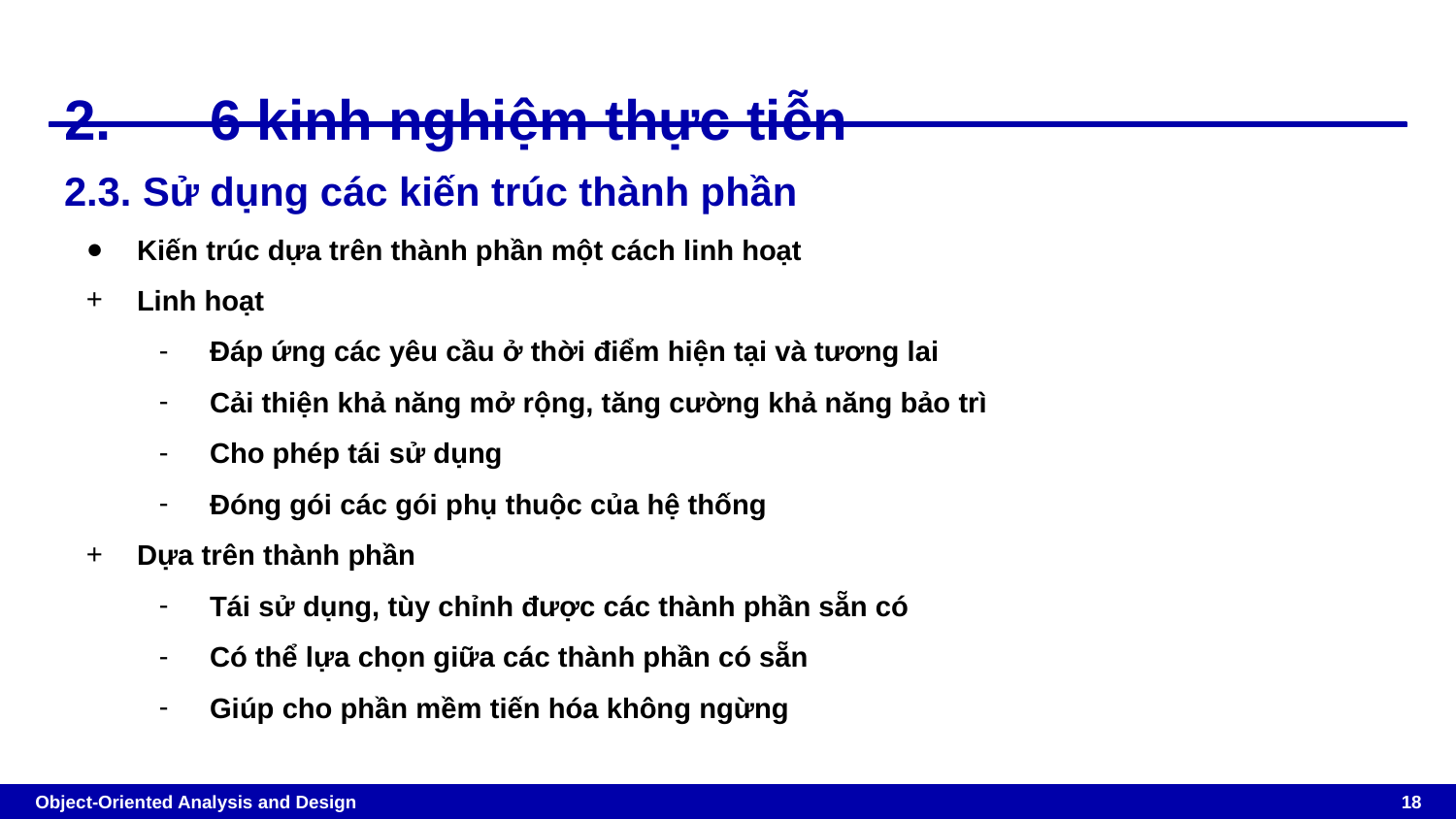

# 2.	6 kinh nghiệm thực tiễn

2.3. Sử dụng các kiến trúc thành phần
Kiến trúc dựa trên thành phần một cách linh hoạt
Linh hoạt
Đáp ứng các yêu cầu ở thời điểm hiện tại và tương lai
Cải thiện khả năng mở rộng, tăng cường khả năng bảo trì
Cho phép tái sử dụng
Đóng gói các gói phụ thuộc của hệ thống
Dựa trên thành phần
Tái sử dụng, tùy chỉnh được các thành phần sẵn có
Có thể lựa chọn giữa các thành phần có sẵn
Giúp cho phần mềm tiến hóa không ngừng
18
Object-Oriented Analysis and Design